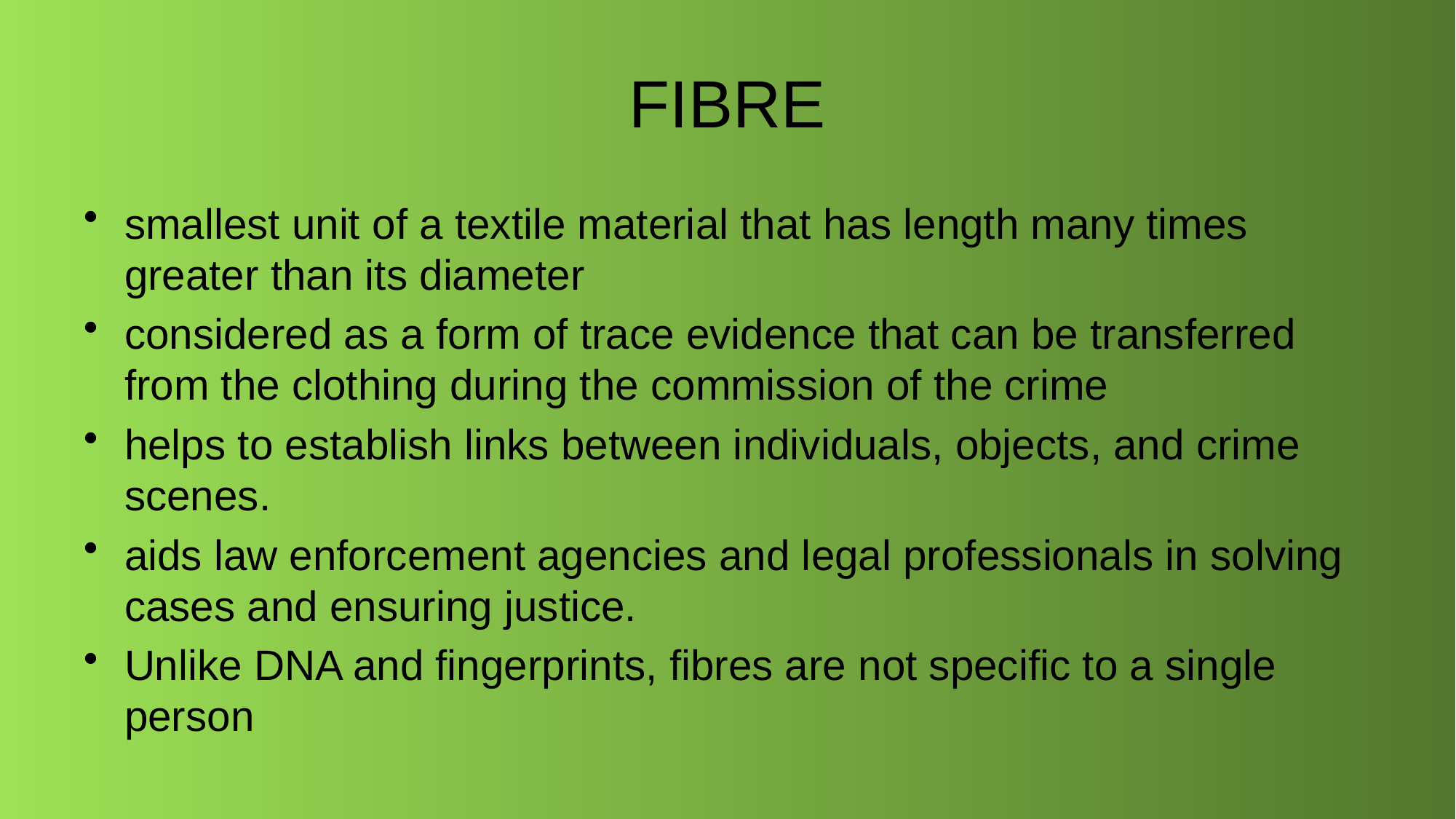

# FIBRE
smallest unit of a textile material that has length many times greater than its diameter
considered as a form of trace evidence that can be transferred from the clothing during the commission of the crime
helps to establish links between individuals, objects, and crime scenes.
aids law enforcement agencies and legal professionals in solving cases and ensuring justice.
Unlike DNA and fingerprints, fibres are not specific to a single person